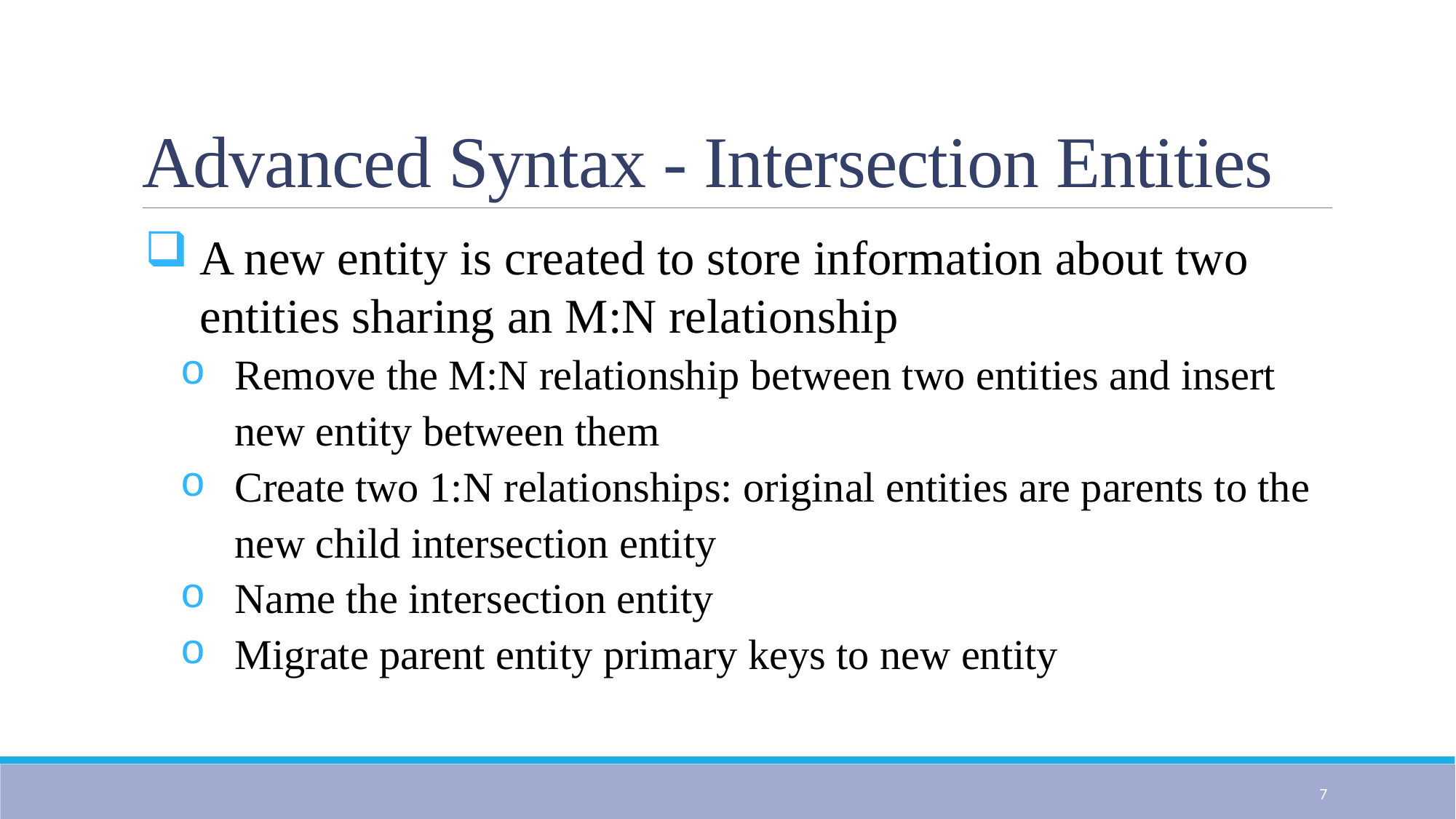

A new entity is created to store information about two entities sharing an M:N relationship
Remove the M:N relationship between two entities and insert new entity between them
Create two 1:N relationships: original entities are parents to the new child intersection entity
Name the intersection entity
Migrate parent entity primary keys to new entity
# Advanced Syntax - Intersection Entities
7